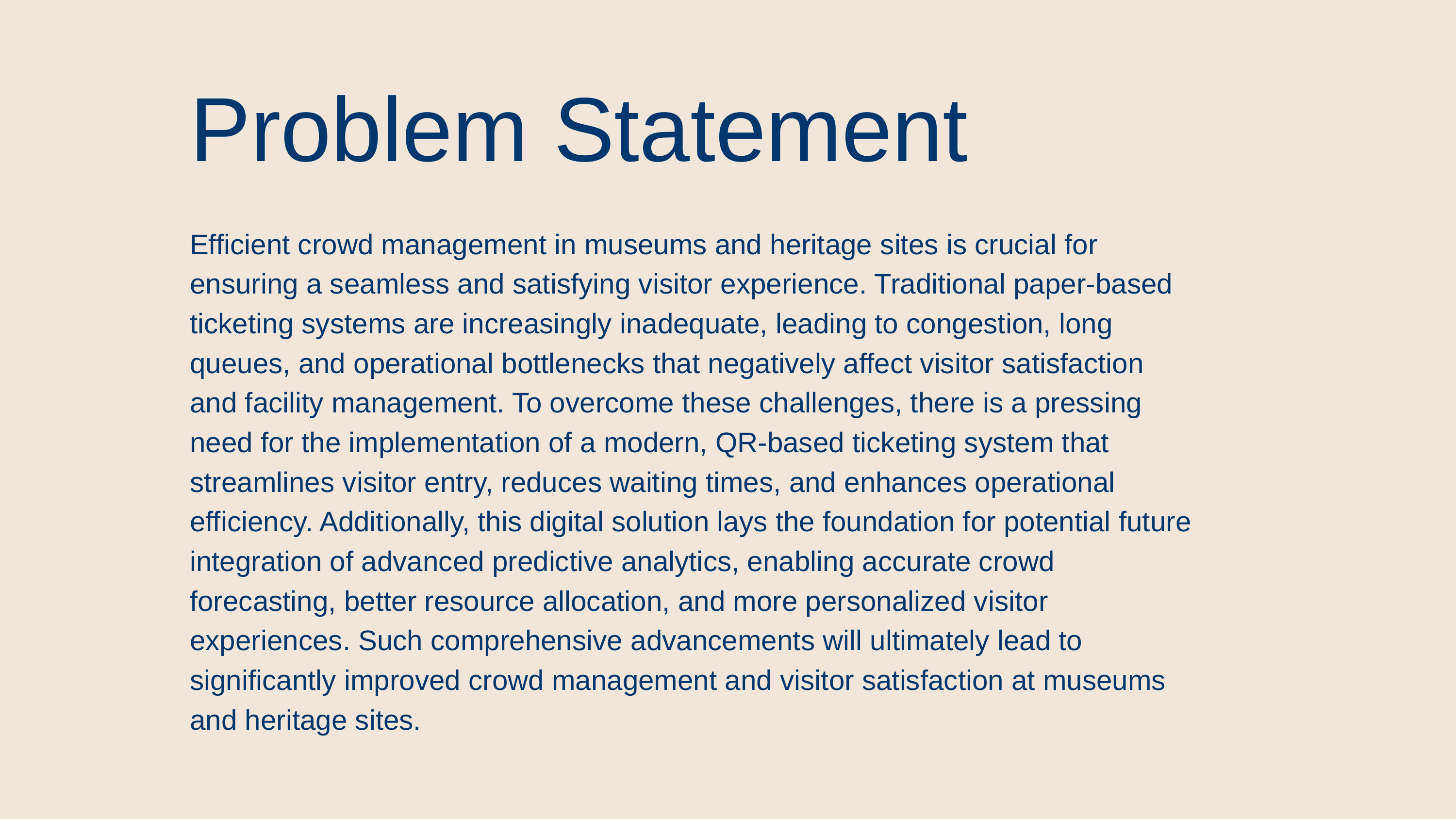

Problem Statement
Efficient crowd management in museums and heritage sites is crucial for ensuring a seamless and satisfying visitor experience. Traditional paper-based ticketing systems are increasingly inadequate, leading to congestion, long queues, and operational bottlenecks that negatively affect visitor satisfaction and facility management. To overcome these challenges, there is a pressing need for the implementation of a modern, QR-based ticketing system that streamlines visitor entry, reduces waiting times, and enhances operational efficiency. Additionally, this digital solution lays the foundation for potential future integration of advanced predictive analytics, enabling accurate crowd forecasting, better resource allocation, and more personalized visitor experiences. Such comprehensive advancements will ultimately lead to significantly improved crowd management and visitor satisfaction at museums and heritage sites.